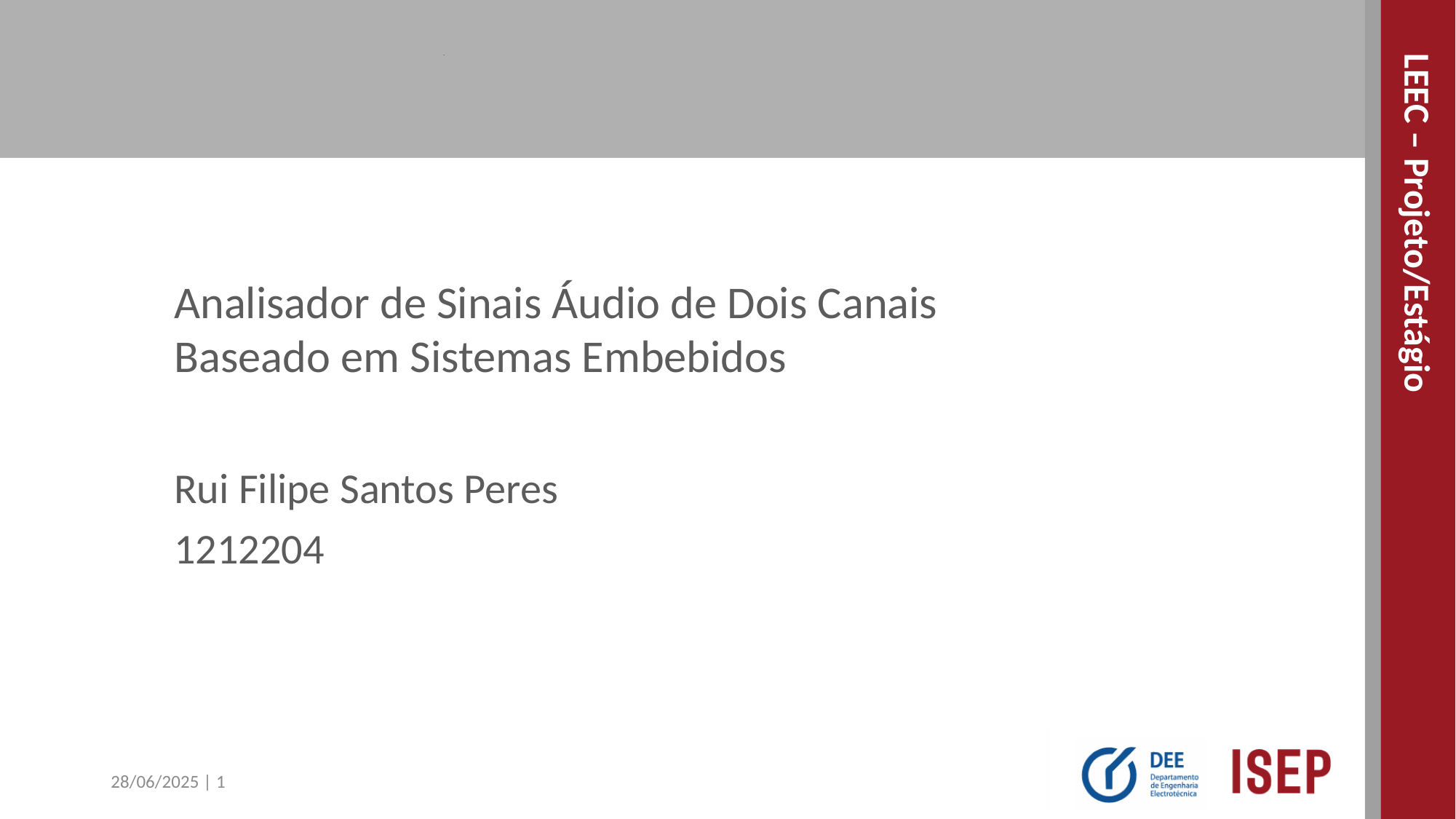

LEEC – Projeto/Estágio
Analisador de Sinais Áudio de Dois Canais Baseado em Sistemas Embebidos
Rui Filipe Santos Peres
1212204
28/06/2025 | 1